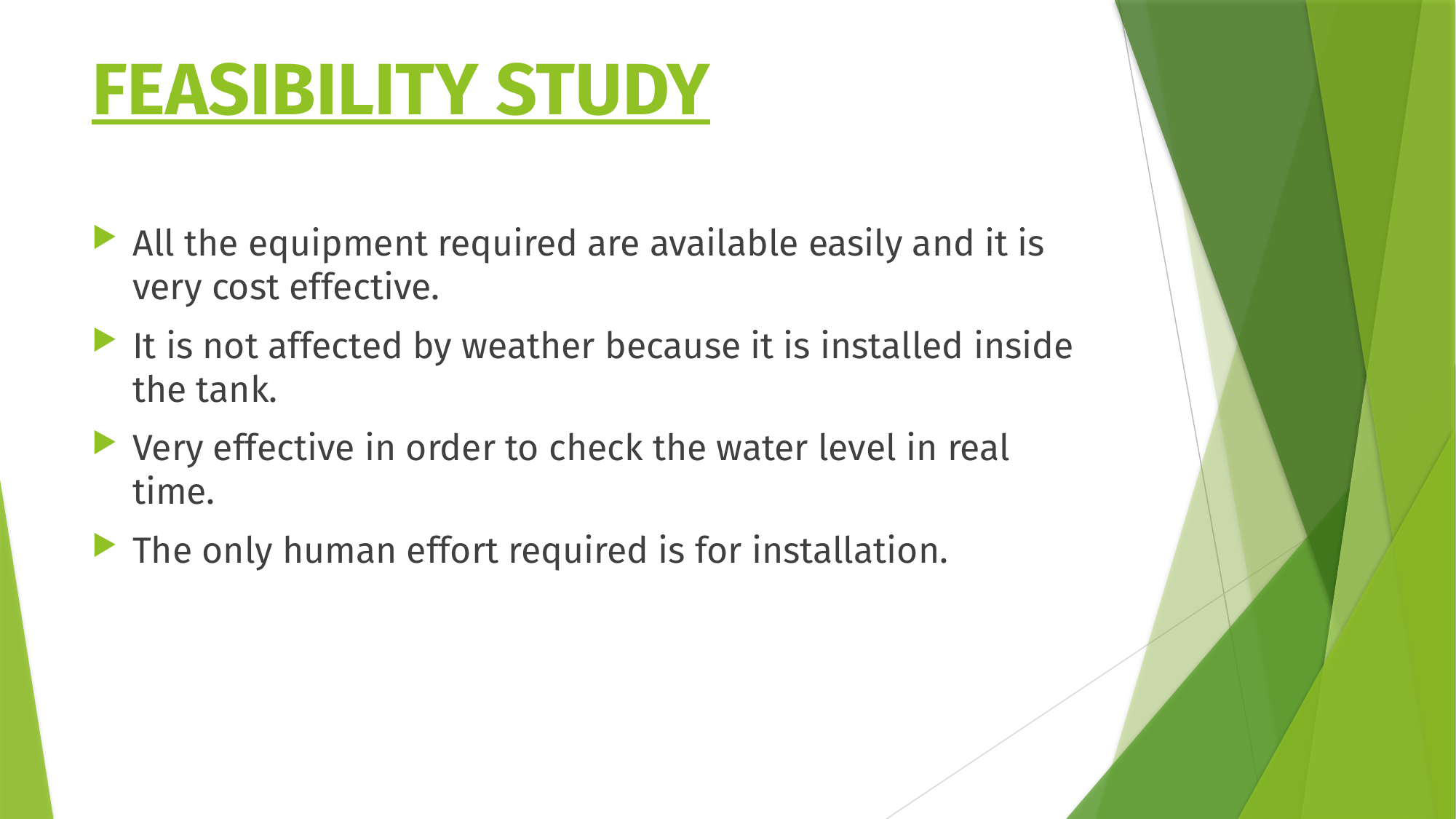

# FEASIBILITY STUDY

All the equipment required are available easily and it is very cost effective.
It is not affected by weather because it is installed inside the tank.
Very effective in order to check the water level in real time.
The only human effort required is for installation.